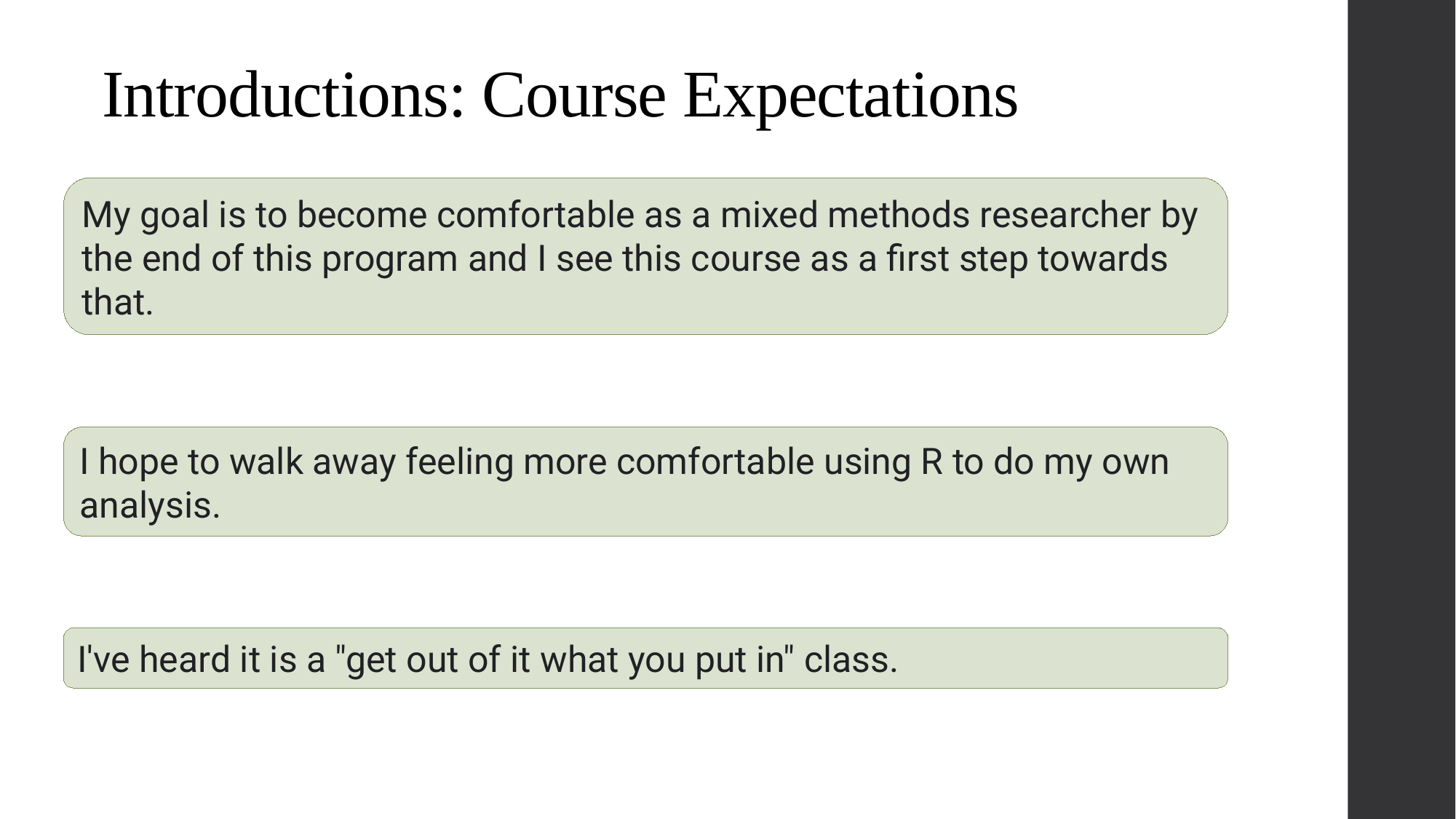

# Introductions: Course Expectations
My goal is to become comfortable as a mixed methods researcher by the end of this program and I see this course as a first step towards that.
I hope to walk away feeling more comfortable using R to do my own analysis.
I've heard it is a "get out of it what you put in" class.
I have used R before and am comfortable with basic statistics and regression analysis. However, I often find myself unsure about which specific analyses are appropriate for different conditions or research questions. I'm excited to deepen my understanding of how to choose the right methods for various situations, as I’d like to be able to decipher which statistical approaches best address different research goals.